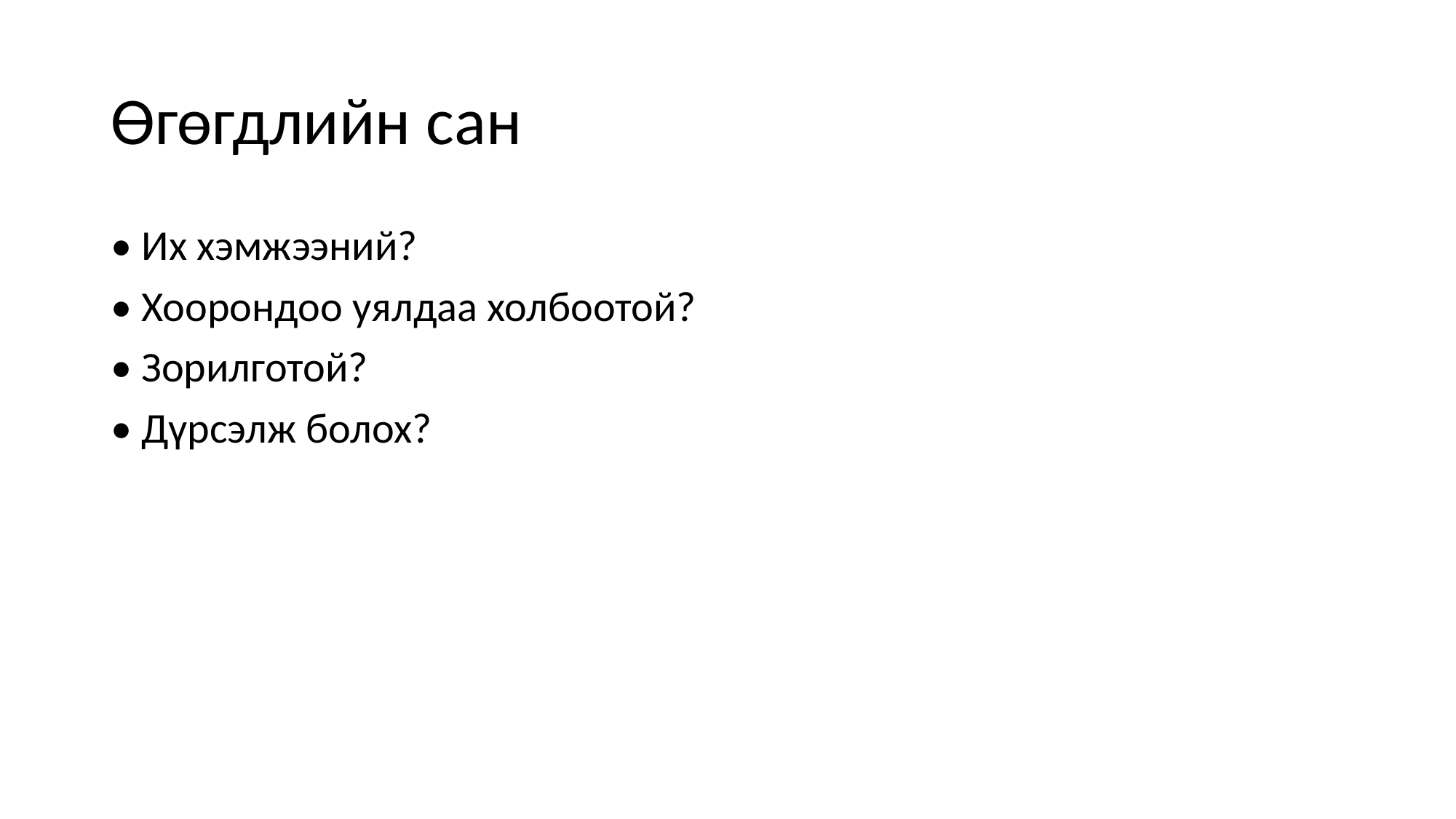

# Өгөгдлийн сан
• Их хэмжээний?
• Хоорондоо уялдаа холбоотой?
• Зорилготой?
• Дүрсэлж болох?